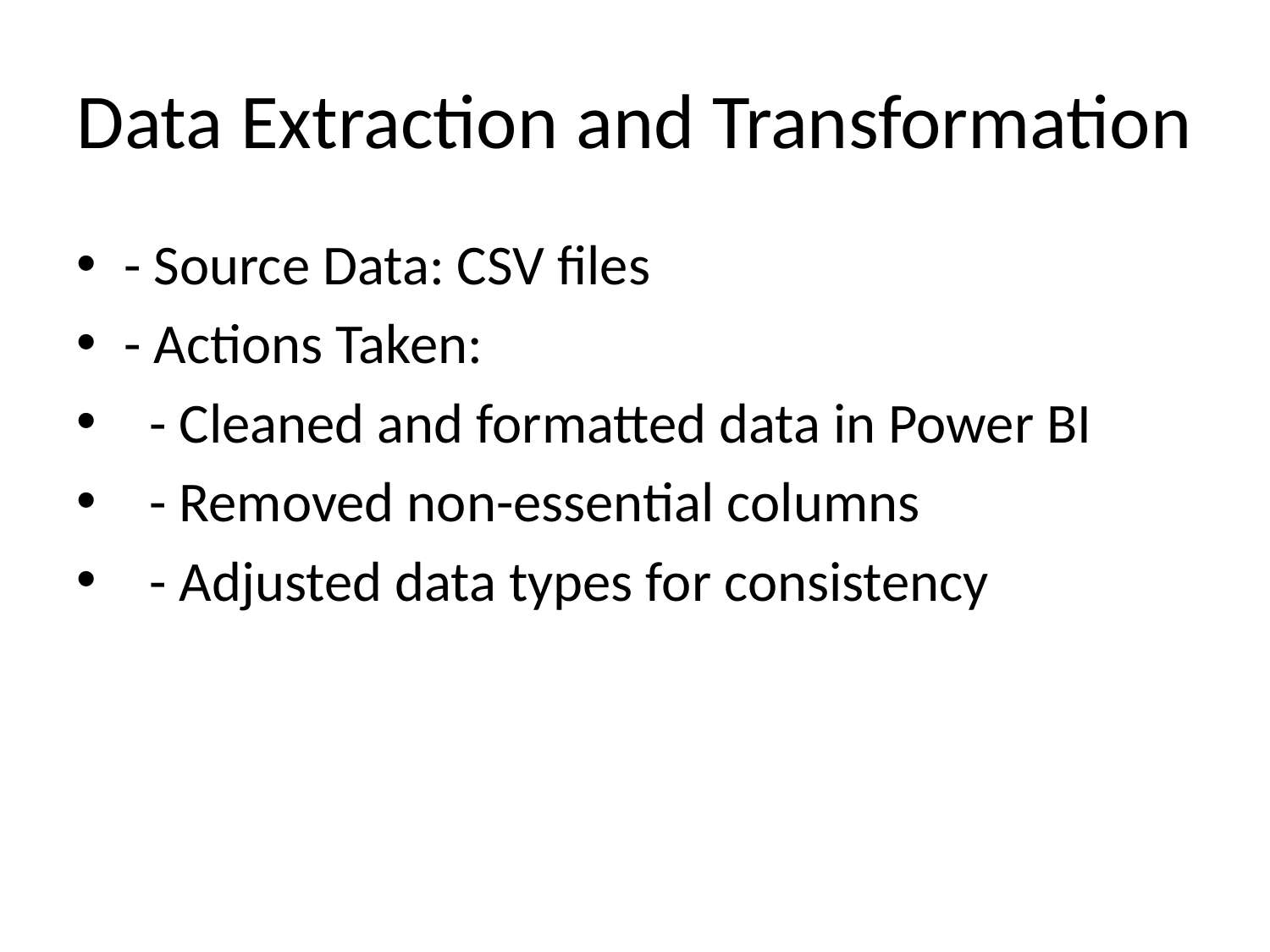

# Data Extraction and Transformation
- Source Data: CSV files
- Actions Taken:
  - Cleaned and formatted data in Power BI
  - Removed non-essential columns
  - Adjusted data types for consistency